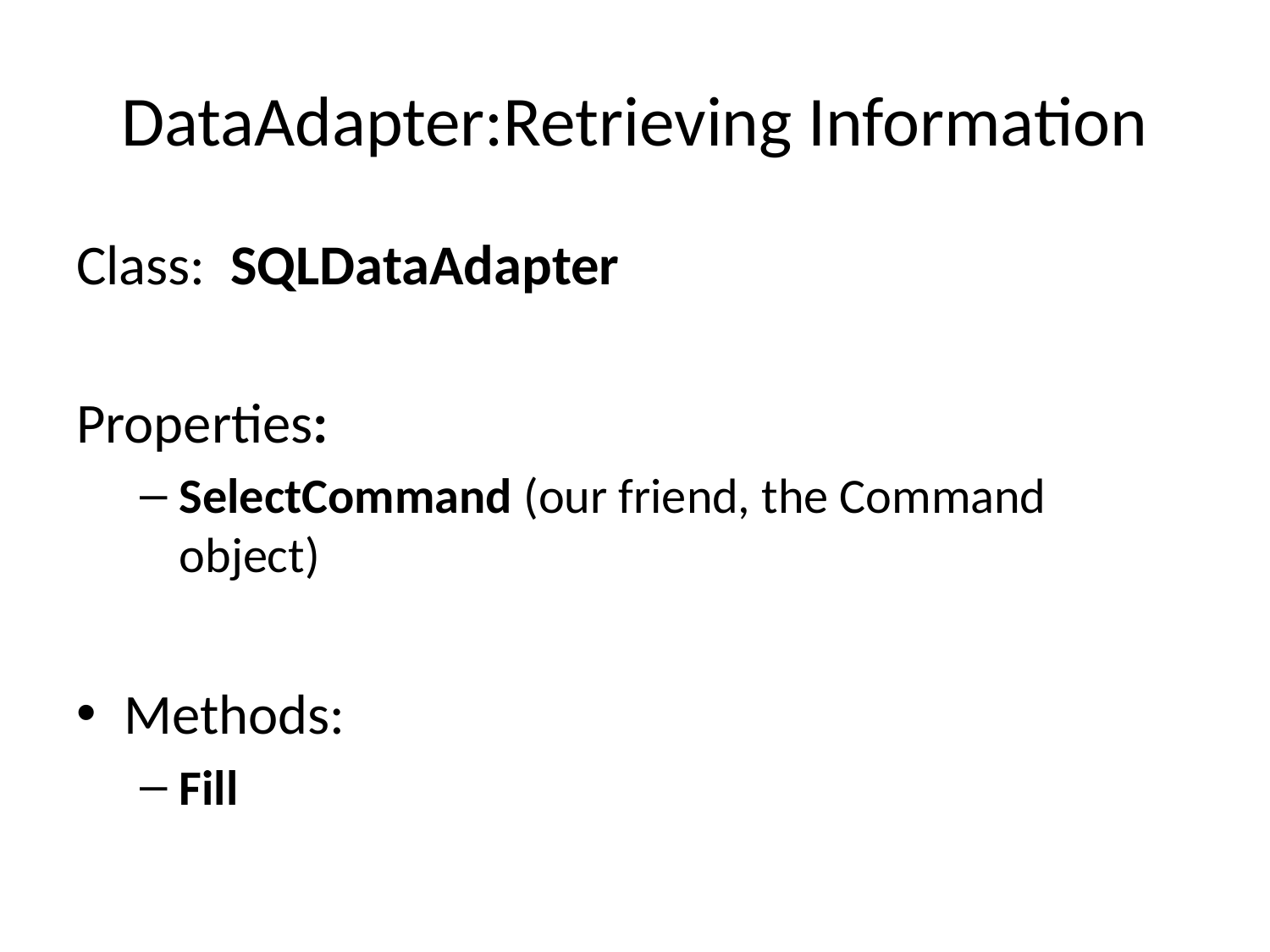

# DataAdapter:Retrieving Information
Class:  SQLDataAdapter

Properties:
SelectCommand (our friend, the Command object)

Methods:
Fill